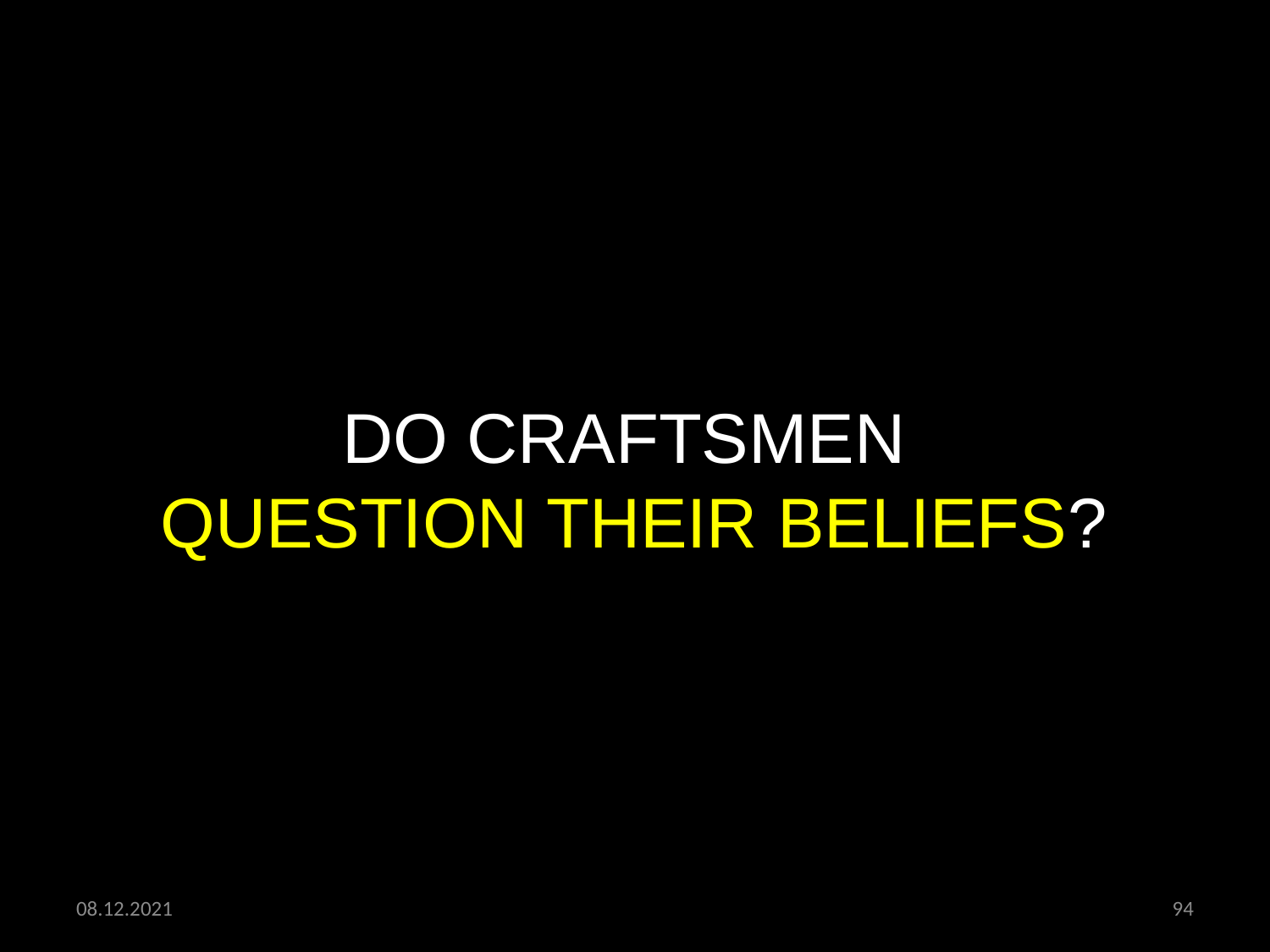

DO CRAFTSMEN
QUESTION THEIR BELIEFS?
08.12.2021
94